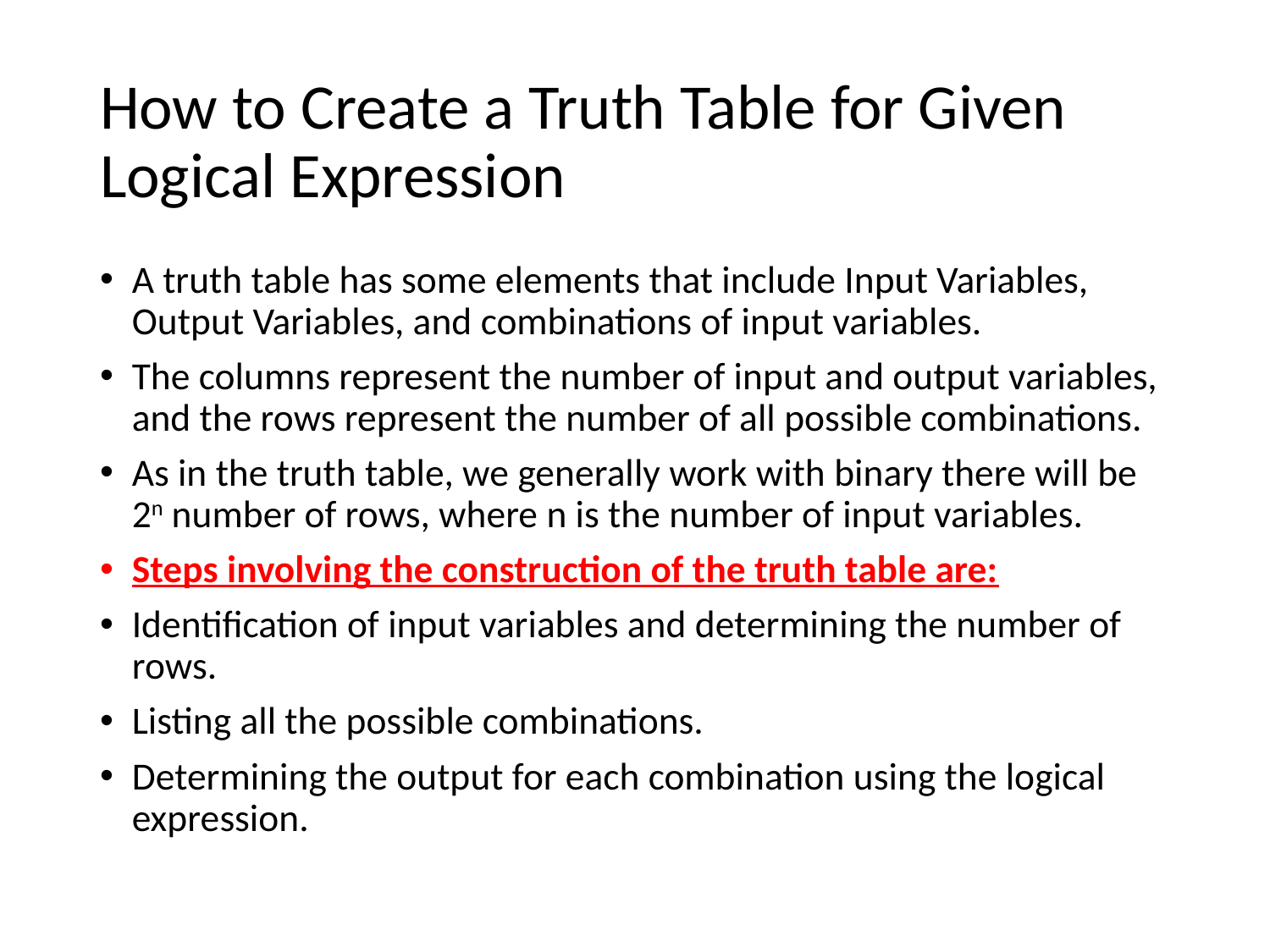

# How to Create a Truth Table for Given Logical Expression
A truth table has some elements that include Input Variables, Output Variables, and combinations of input variables.
The columns represent the number of input and output variables, and the rows represent the number of all possible combinations.
As in the truth table, we generally work with binary there will be 2n number of rows, where n is the number of input variables.
Steps involving the construction of the truth table are:
Identification of input variables and determining the number of rows.
Listing all the possible combinations.
Determining the output for each combination using the logical expression.